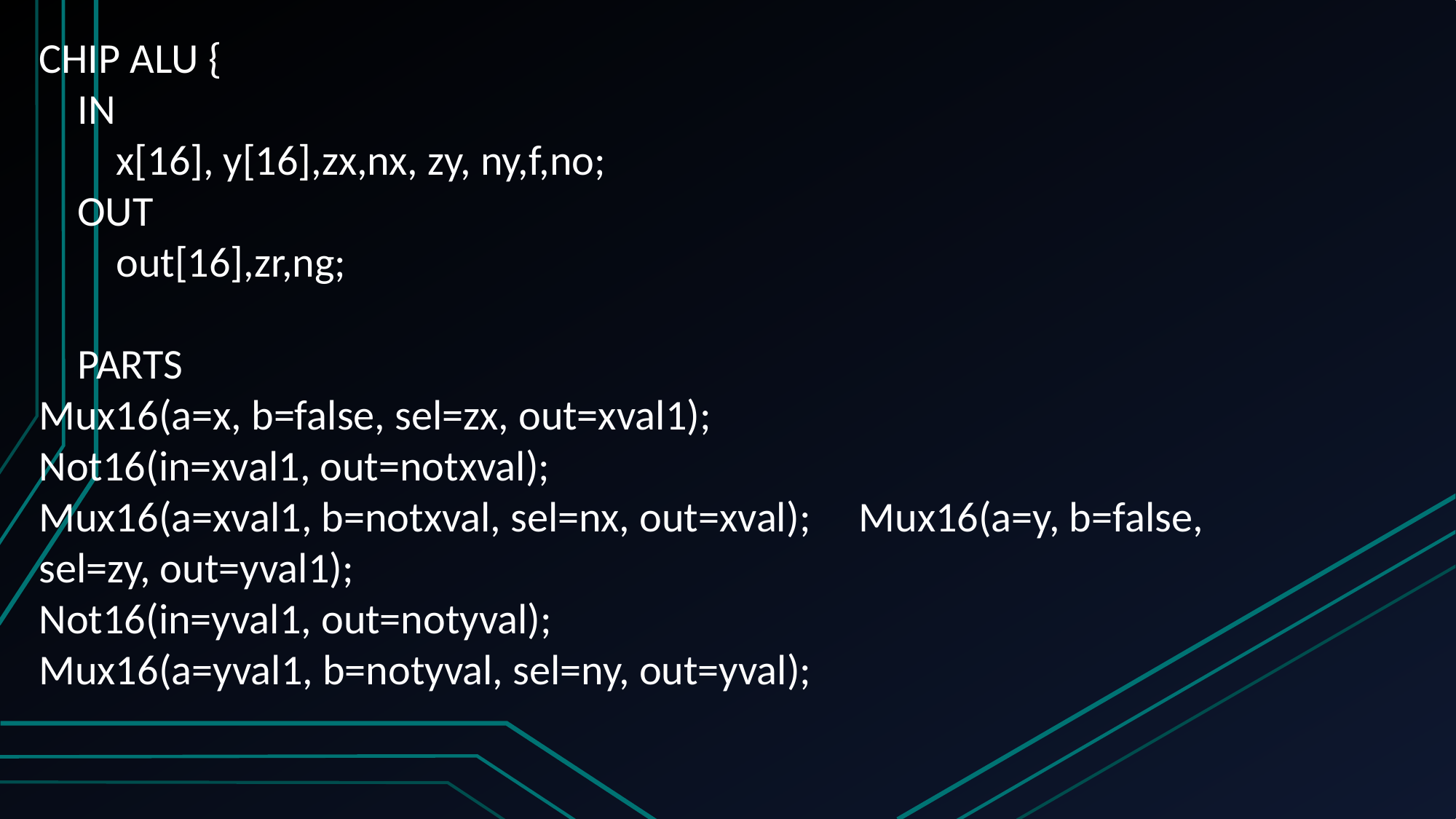

CHIP ALU {
    IN
        x[16], y[16],zx,nx, zy, ny,f,no;
    OUT
        out[16],zr,ng;

    PARTS
Mux16(a=x, b=false, sel=zx, out=xval1);                                                           Not16(in=xval1, out=notxval);
Mux16(a=xval1, b=notxval, sel=nx, out=xval);     Mux16(a=y, b=false, sel=zy, out=yval1);
Not16(in=yval1, out=notyval);
Mux16(a=yval1, b=notyval, sel=ny, out=yval);

#